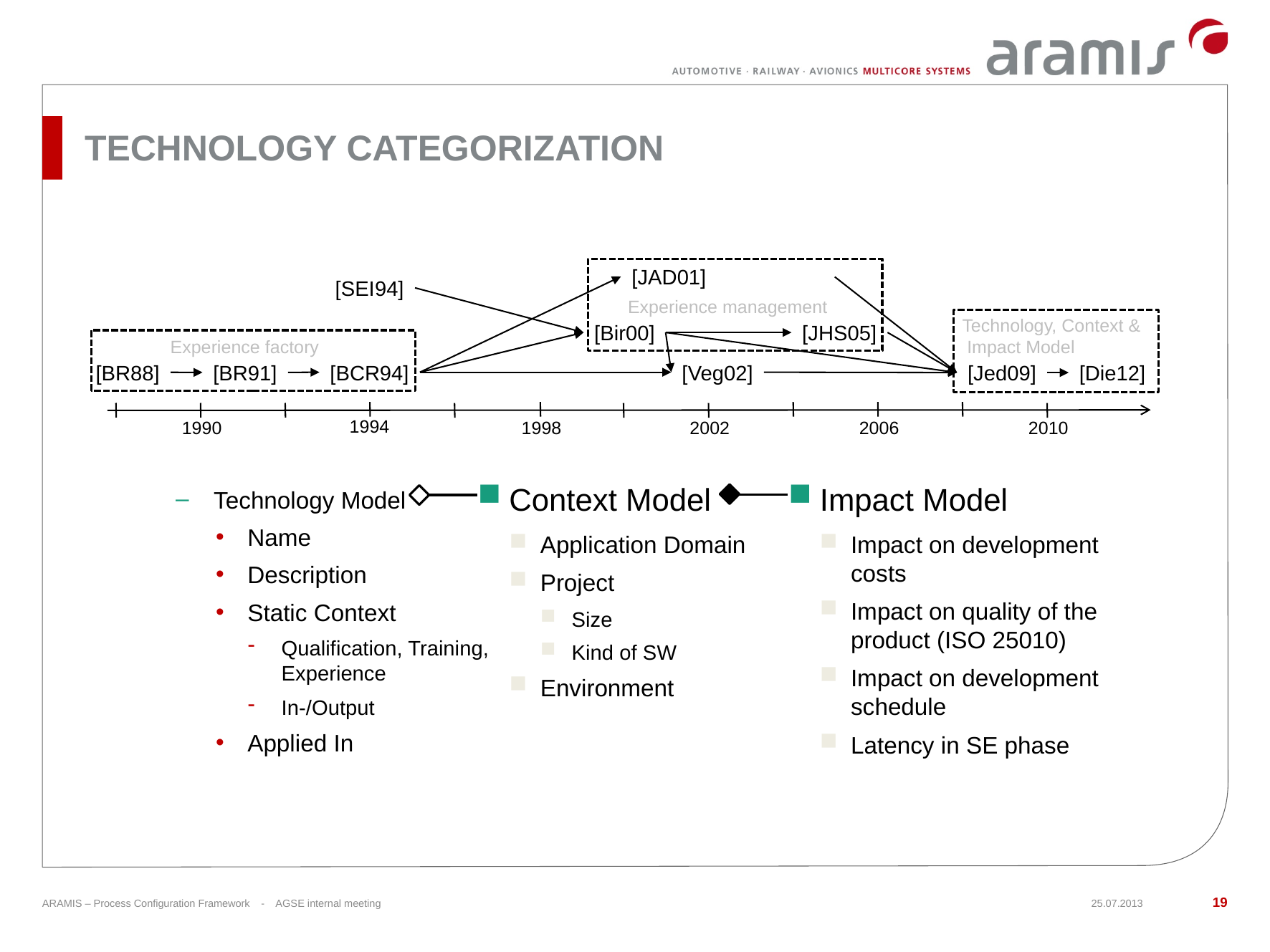

# Technology Categorization

[JAD01]
[SEI94]
Experience management
Technology, Context &
 Impact Model

[Bir00]
[JHS05]
Experience factory

[BCR94]
[Veg02]
[BR88]
[BR91]
[Jed09]
[Die12]
1994
1990
2006
2010
1998
2002
Technology Model
Name
Description
Static Context
Qualification, Training, Experience
In-/Output
Applied In

Context Model
Application Domain
Project
Size
Kind of SW
Environment

Impact Model
Impact on development costs
Impact on quality of the product (ISO 25010)
Impact on development schedule
Latency in SE phase

19
ARAMIS – Process Configuration Framework    -    AGSE internal meeting
25.07.2013